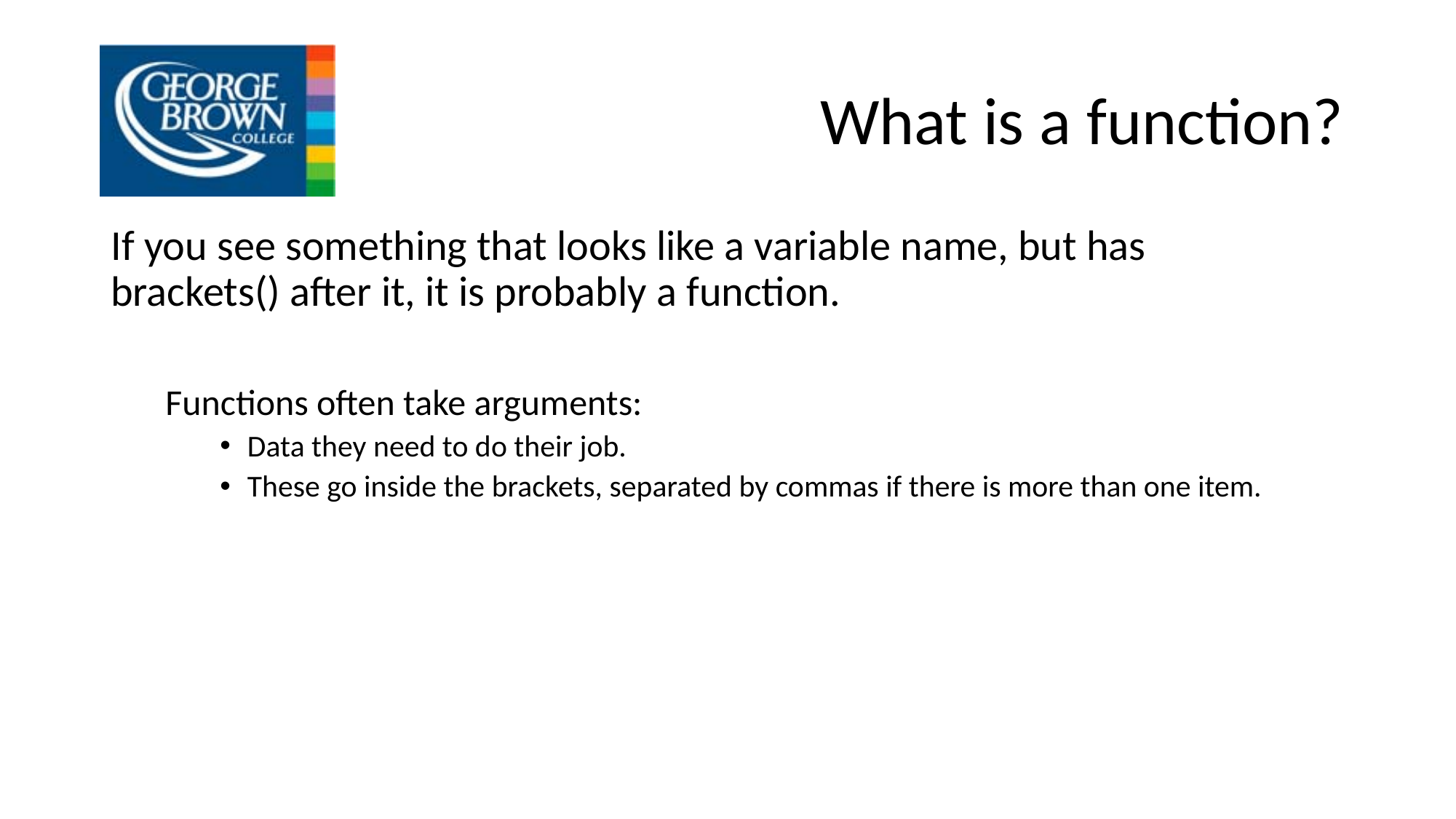

# What is a function?
If you see something that looks like a variable name, but has brackets() after it, it is probably a function.

Functions often take arguments:
Data they need to do their job.
These go inside the brackets, separated by commas if there is more than one item.